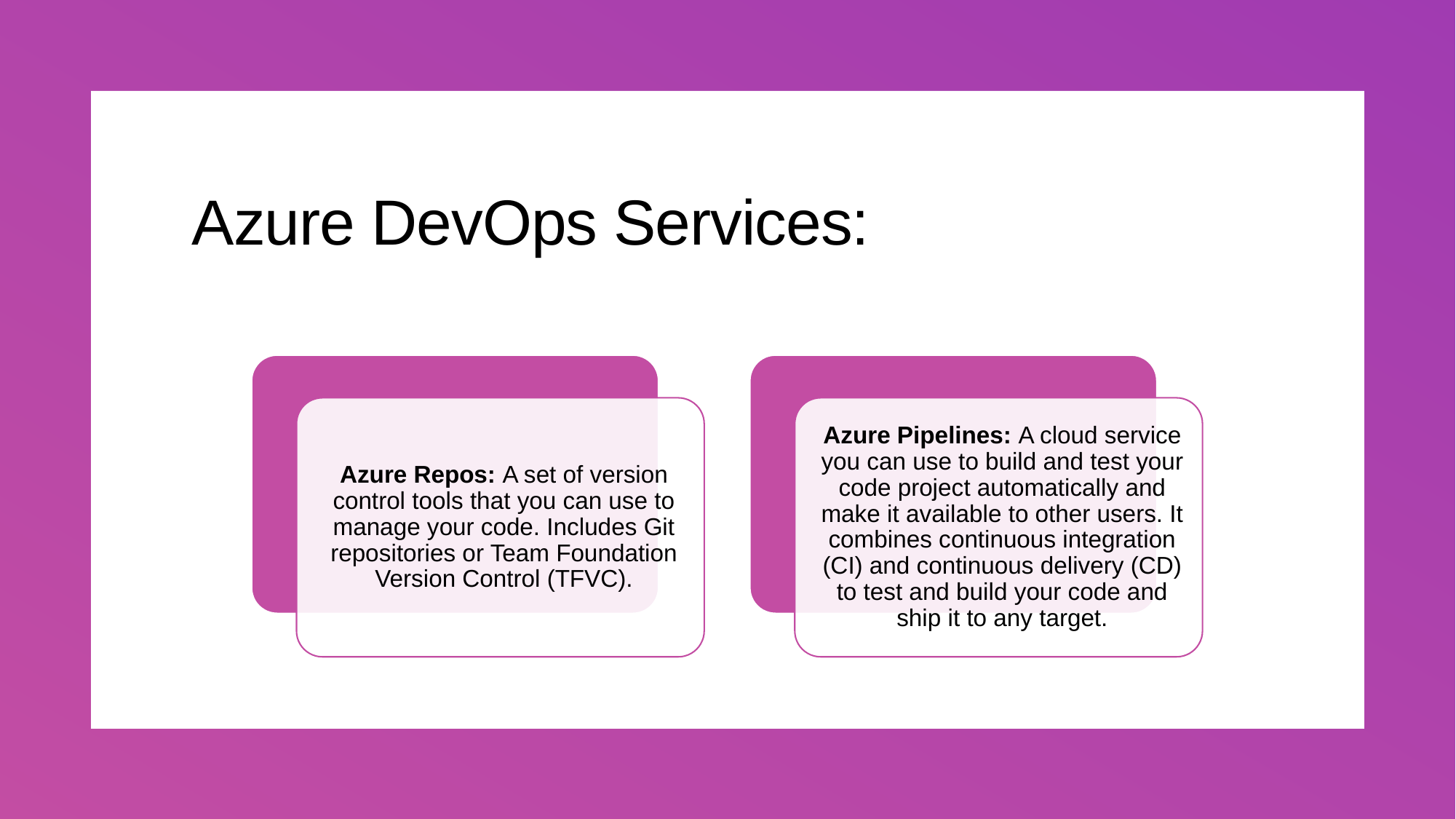

# Azure DevOps Services:
Azure Repos: A set of version control tools that you can use to manage your code. Includes Git repositories or Team Foundation Version Control (TFVC).
Azure Pipelines: A cloud service you can use to build and test your code project automatically and make it available to other users. It combines continuous integration (CI) and continuous delivery (CD) to test and build your code and ship it to any target.